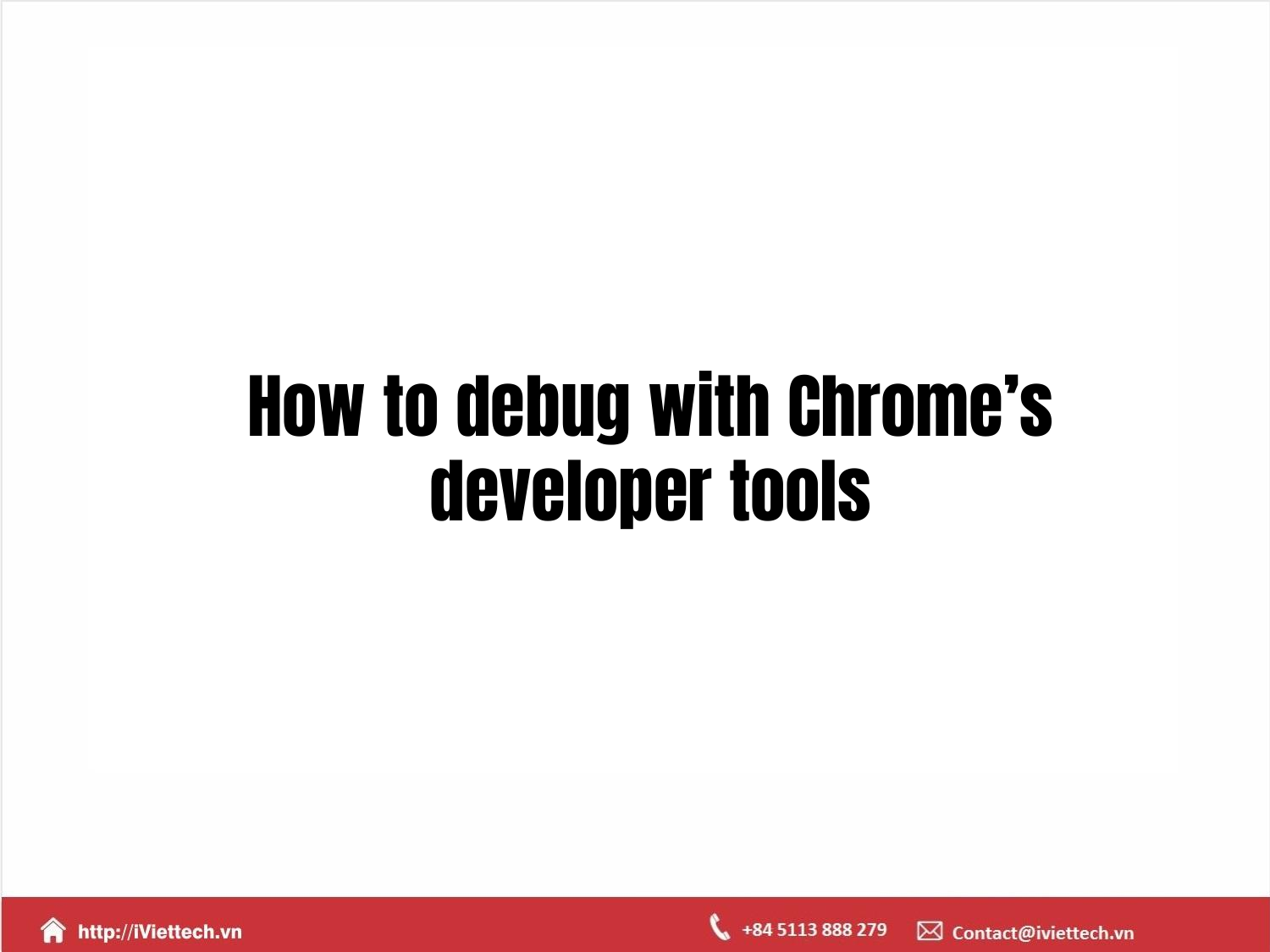

How to debug with Chrome’s developer tools